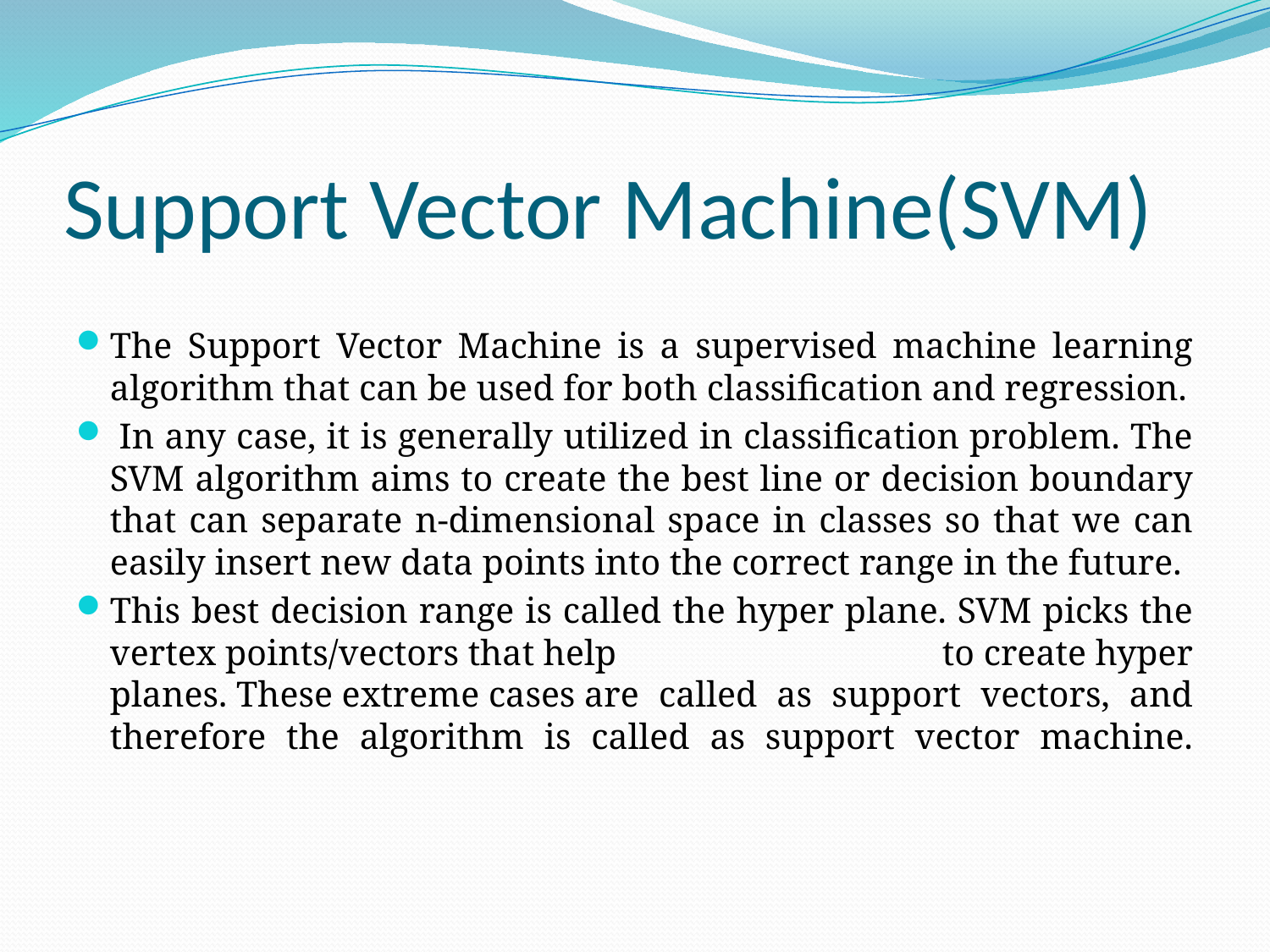

# Support Vector Machine(SVM)

The Support Vector Machine is a supervised machine learning algorithm that can be used for both classification and regression.
 In any case, it is generally utilized in classification problem. The SVM algorithm aims to create the best line or decision boundary that can separate n-dimensional space in classes so that we can easily insert new data points into the correct range in the future.
This best decision range is called the hyper plane. SVM picks the vertex points/vectors that help to create hyper planes. These extreme cases are called as support vectors, and therefore the algorithm is called as support vector machine.